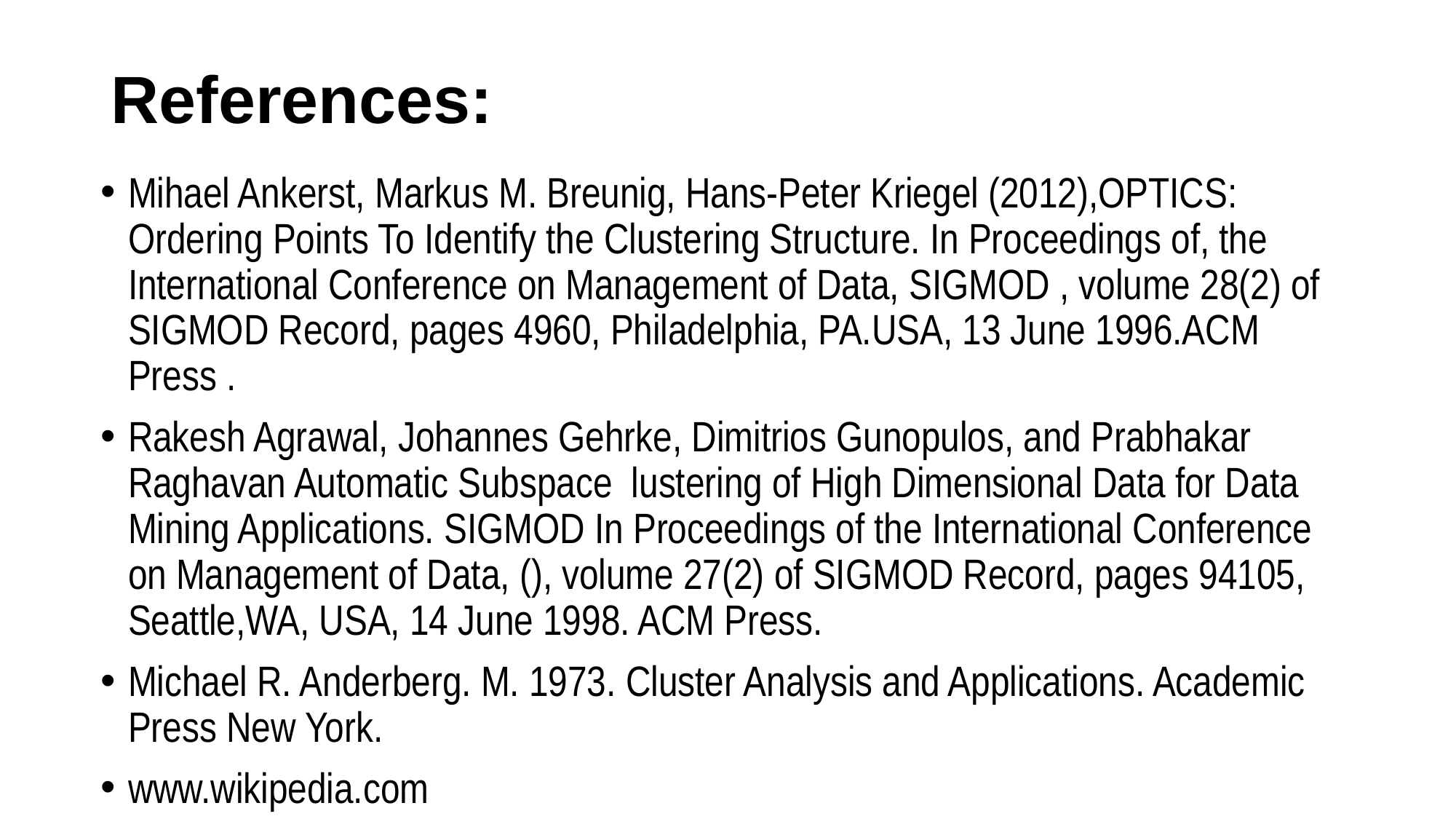

# References:
Mihael Ankerst, Markus M. Breunig, Hans-Peter Kriegel (2012),OPTICS: Ordering Points To Identify the Clustering Structure. In Proceedings of, the International Conference on Management of Data, SIGMOD , volume 28(2) of SIGMOD Record, pages 4960, Philadelphia, PA.USA, 13 June 1996.ACM Press .
Rakesh Agrawal, Johannes Gehrke, Dimitrios Gunopulos, and Prabhakar Raghavan Automatic Subspace  lustering of High Dimensional Data for Data Mining Applications. SIGMOD In Proceedings of the International Conference on Management of Data, (), volume 27(2) of SIGMOD Record, pages 94105, Seattle,WA, USA, 14 June 1998. ACM Press.
Michael R. Anderberg. M. 1973. Cluster Analysis and Applications. Academic Press New York.
www.wikipedia.com